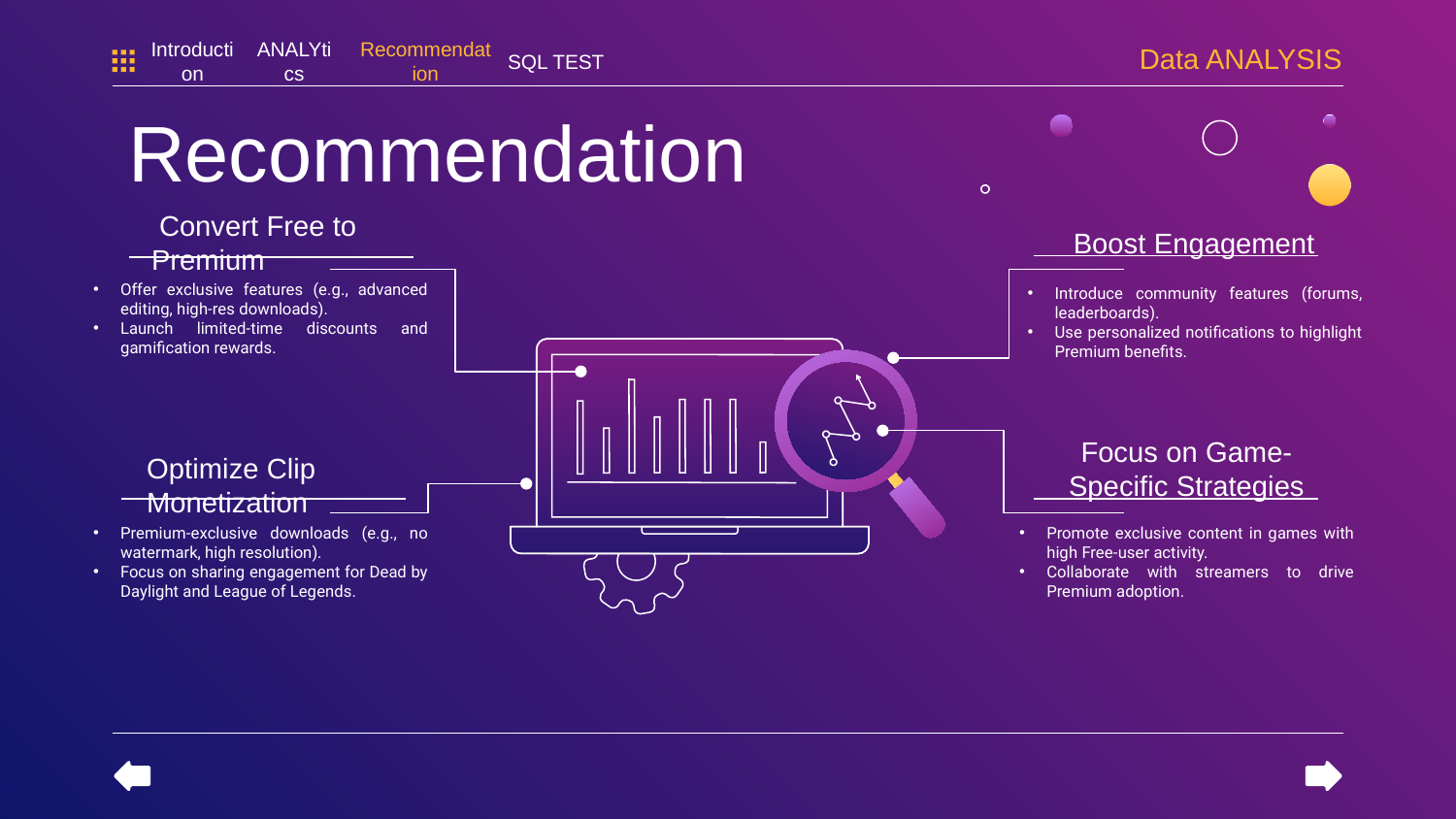

Data ANALYSIS
Introduction
ANALYtics
Recommendation
SQL TEST

# Recommendation

 Convert Free to Premium
Boost Engagement

Offer exclusive features (e.g., advanced editing, high-res downloads).
Launch limited-time discounts and gamification rewards.
Introduce community features (forums, leaderboards).
Use personalized notifications to highlight Premium benefits.
Focus on Game-Specific Strategies
Optimize Clip Monetization

Premium-exclusive downloads (e.g., no watermark, high resolution).
Focus on sharing engagement for Dead by Daylight and League of Legends.
Promote exclusive content in games with high Free-user activity.
Collaborate with streamers to drive Premium adoption.